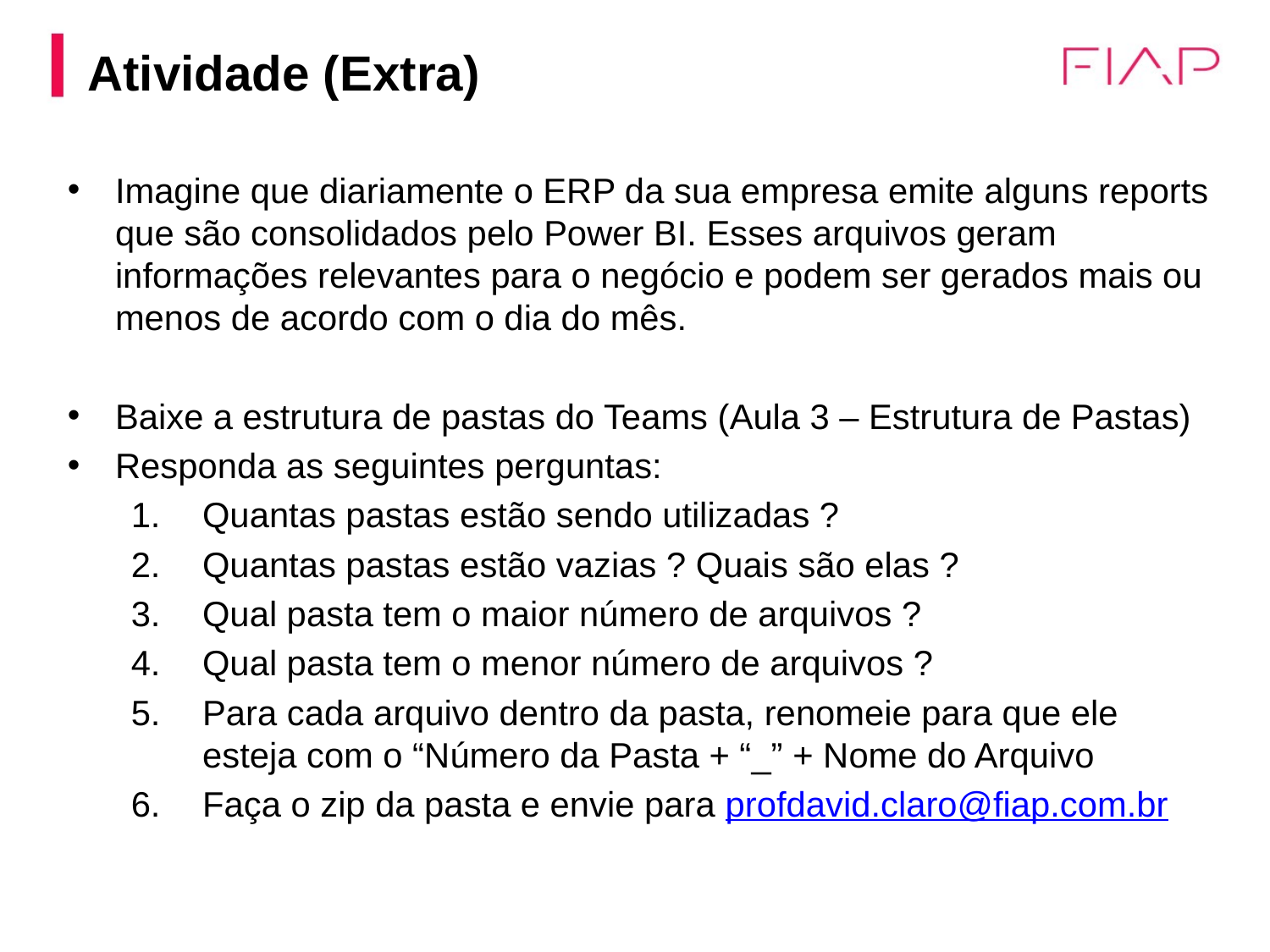

# Atividade (Extra)
Imagine que diariamente o ERP da sua empresa emite alguns reports que são consolidados pelo Power BI. Esses arquivos geram informações relevantes para o negócio e podem ser gerados mais ou menos de acordo com o dia do mês.

Baixe a estrutura de pastas do Teams (Aula 3 – Estrutura de Pastas)
Responda as seguintes perguntas:
Quantas pastas estão sendo utilizadas ?
Quantas pastas estão vazias ? Quais são elas ?
Qual pasta tem o maior número de arquivos ?
Qual pasta tem o menor número de arquivos ?
Para cada arquivo dentro da pasta, renomeie para que ele esteja com o “Número da Pasta + “_” + Nome do Arquivo
Faça o zip da pasta e envie para profdavid.claro@fiap.com.br